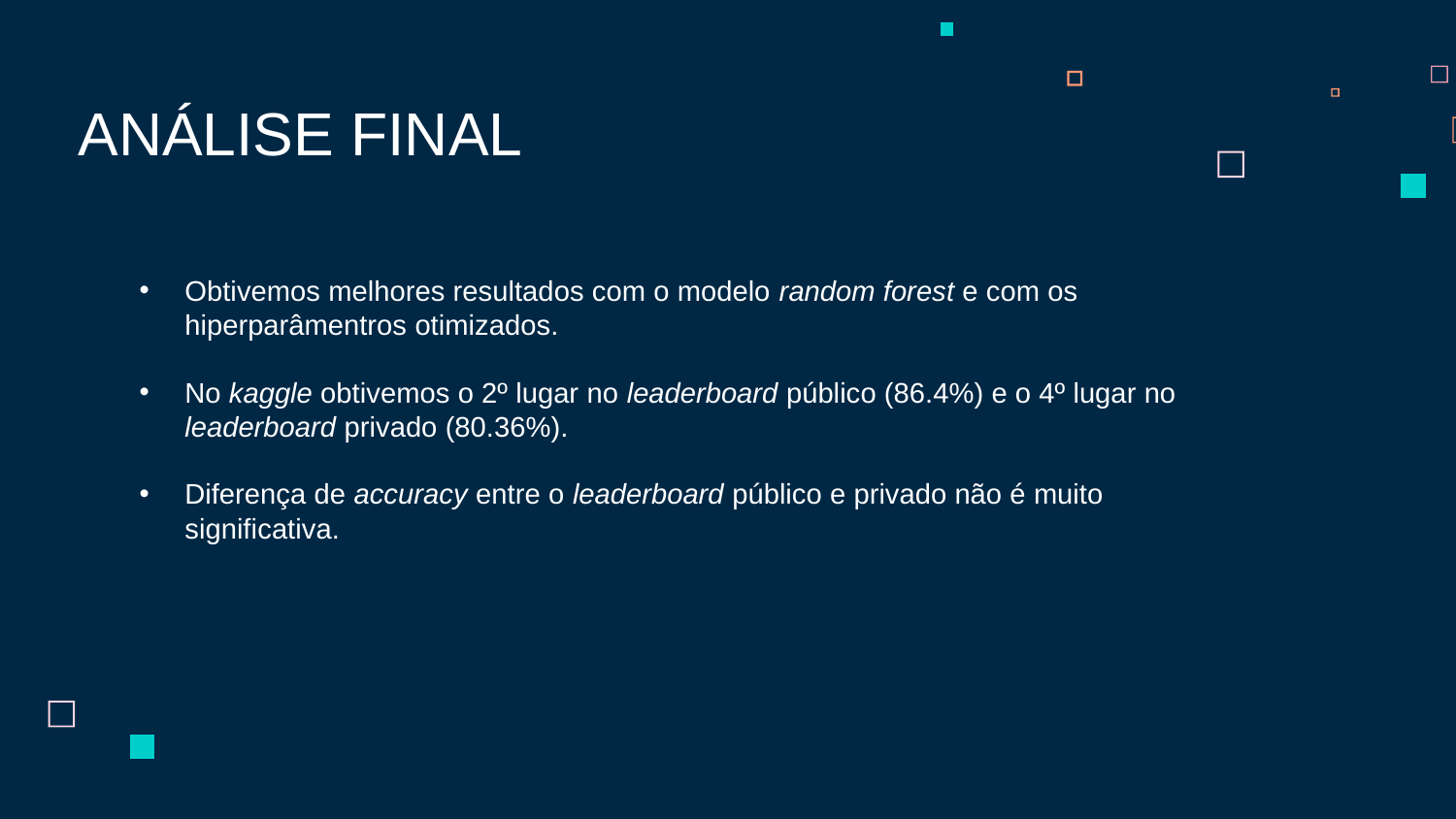

ANÁLISE FINAL
Obtivemos melhores resultados com o modelo random forest e com os hiperparâmentros otimizados.

No kaggle obtivemos o 2º lugar no leaderboard público (86.4%) e o 4º lugar no leaderboard privado (80.36%).

Diferença de accuracy entre o leaderboard público e privado não é muito significativa.